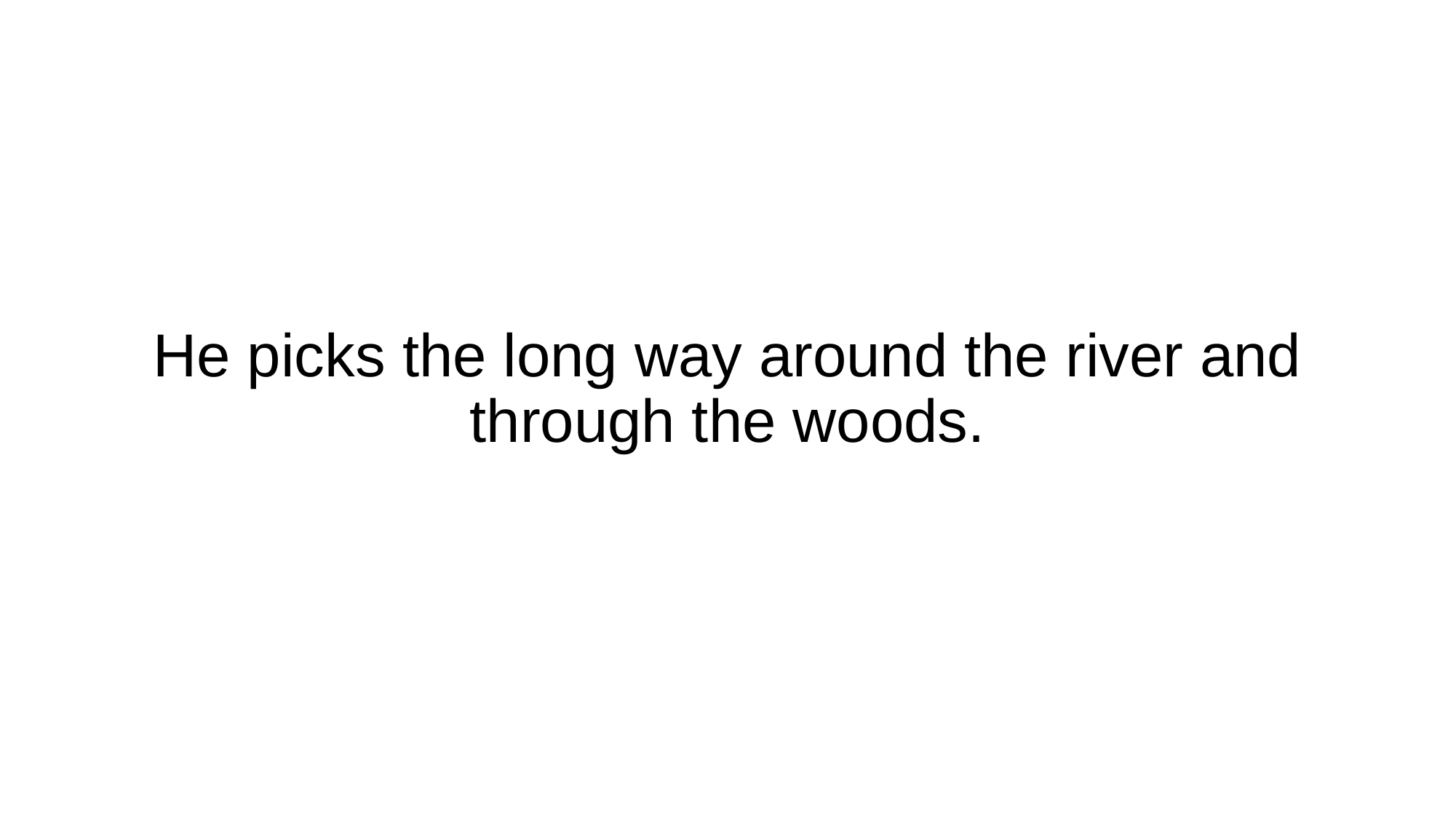

He picks the long way around the river and through the woods.